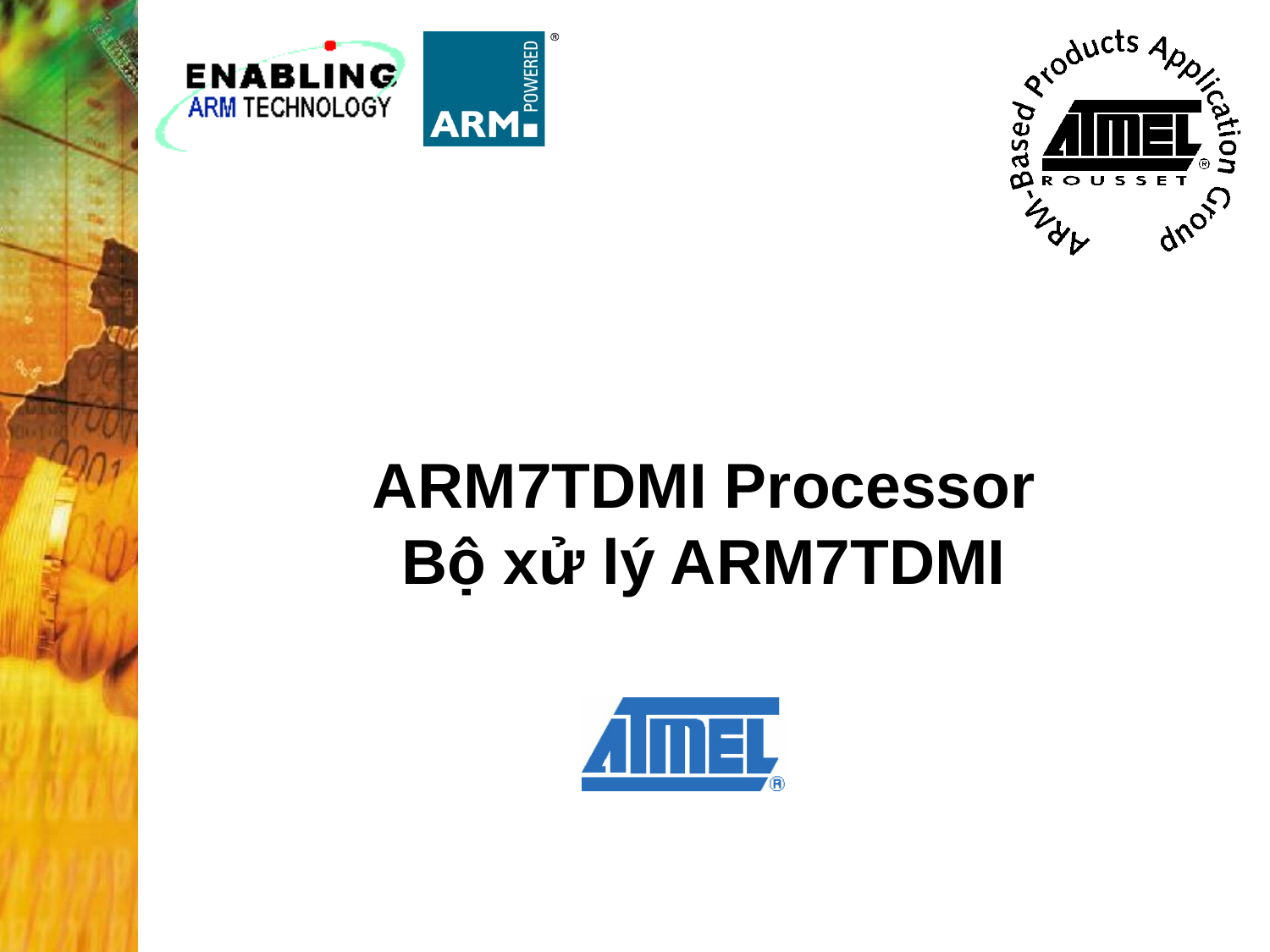

# ARM7TDMI Processor Bộ xử lý ARM7TDMI